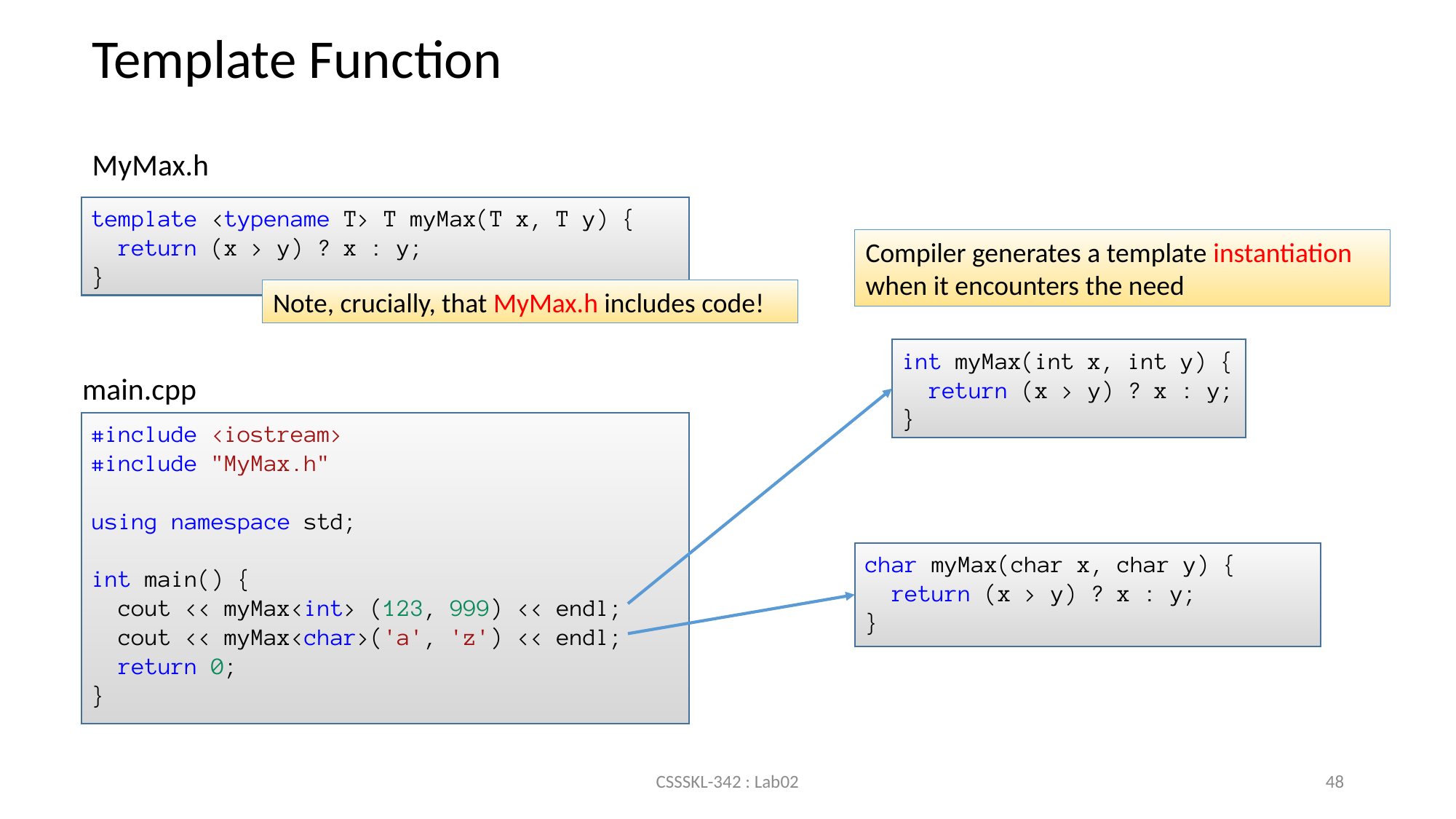

Template Function
MyMax.h
template <typename T> T myMax(T x, T y) {
  return (x > y) ? x : y;
}
Compiler generates a template instantiation when it encounters the need
Note, crucially, that MyMax.h includes code!
int myMax(int x, int y) {
  return (x > y) ? x : y;
}
main.cpp
#include <iostream>
#include "MyMax.h"
using namespace std;
int main() {
  cout << myMax<int> (123, 999) << endl;
  cout << myMax<char>('a', 'z') << endl;
  return 0;
}
char myMax(char x, char y) {
  return (x > y) ? x : y;
}
CSSSKL-342 : Lab02
48